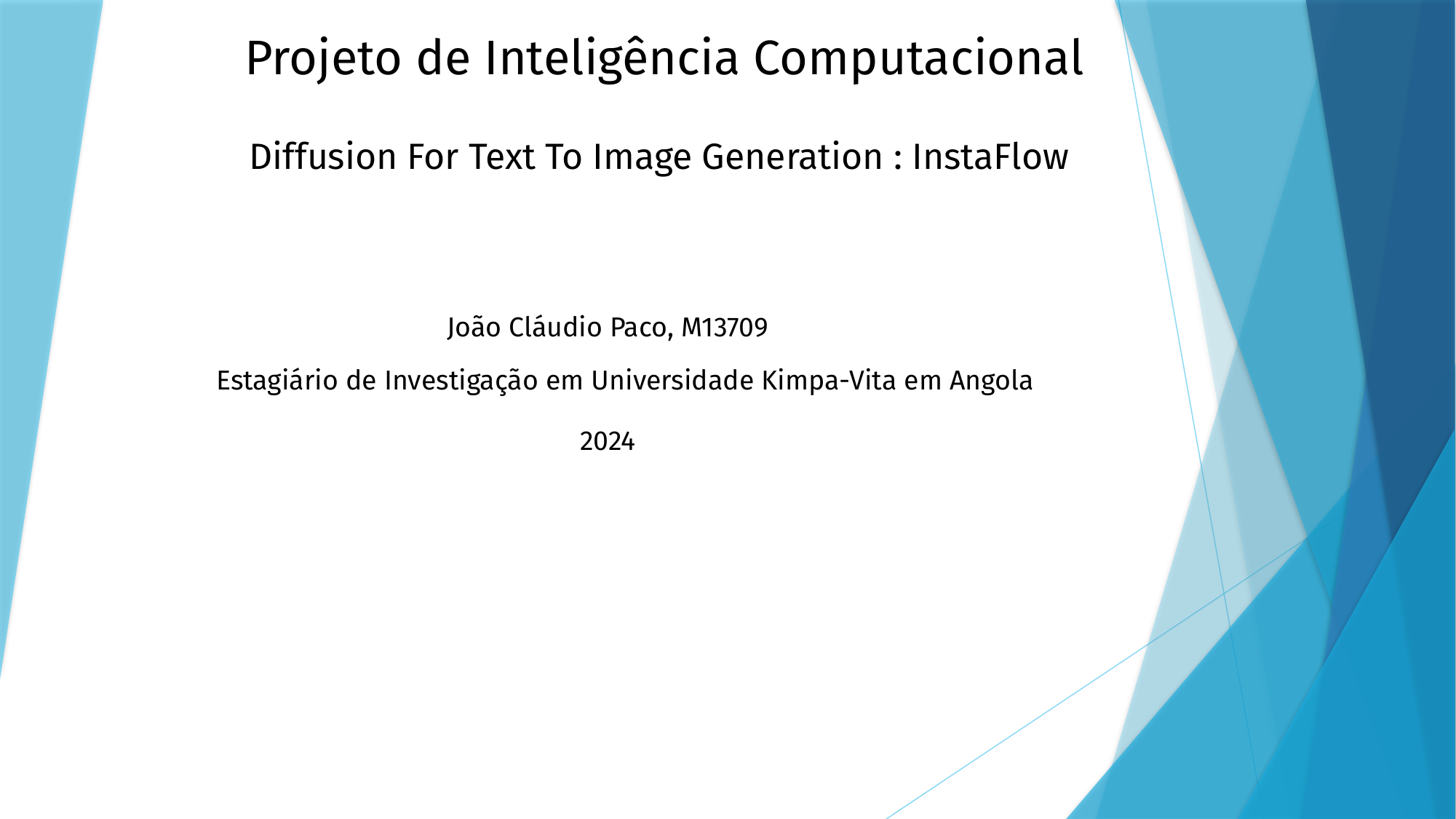

Projeto de Inteligência Computacional
Diffusion For Text To Image Generation : InstaFlow
João Cláudio Paco, M13709
Estagiário de Investigação em Universidade Kimpa-Vita em Angola
2024